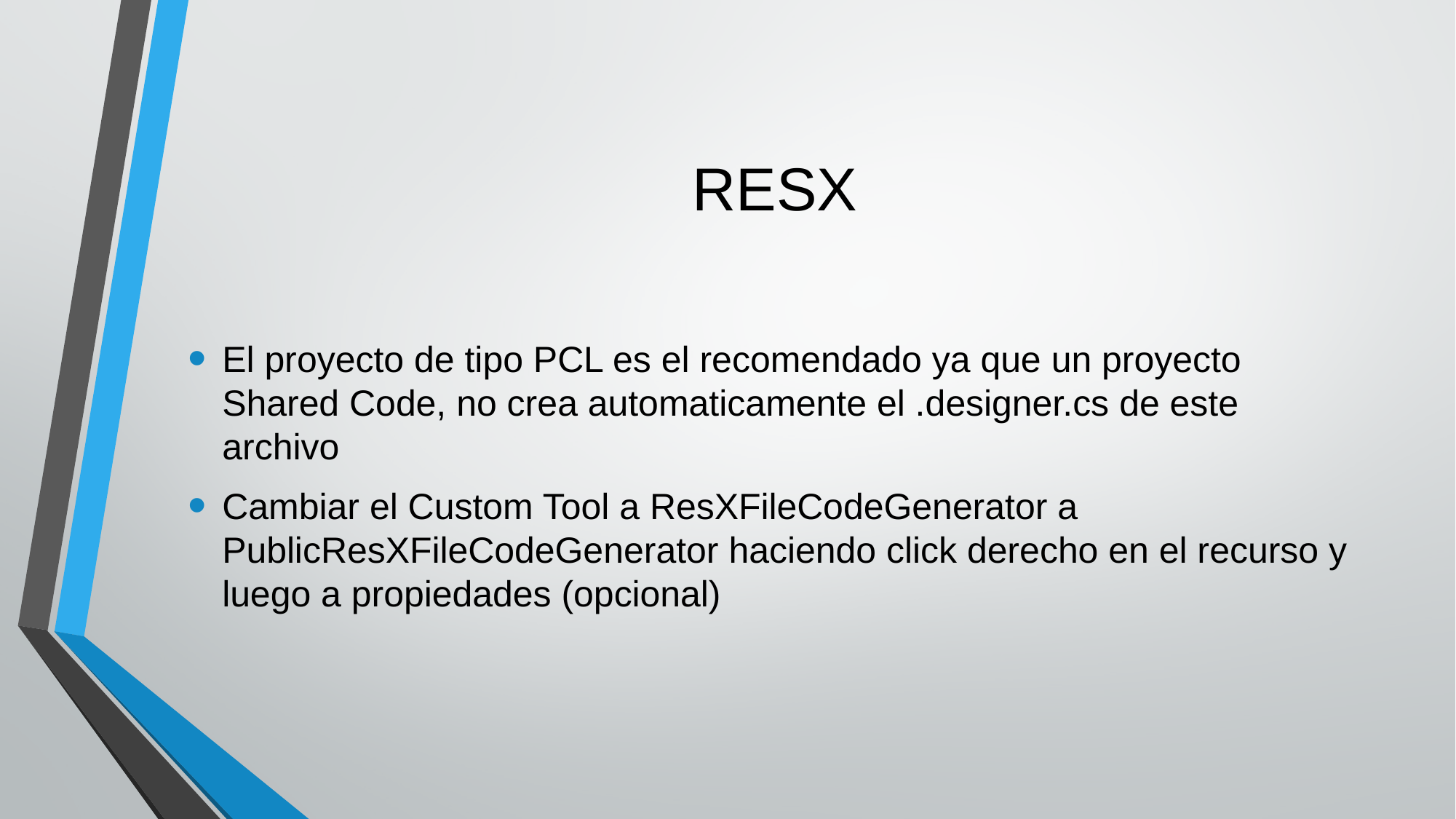

# RESX
El proyecto de tipo PCL es el recomendado ya que un proyecto Shared Code, no crea automaticamente el .designer.cs de este archivo
Cambiar el Custom Tool a ResXFileCodeGenerator a PublicResXFileCodeGenerator haciendo click derecho en el recurso y luego a propiedades (opcional)